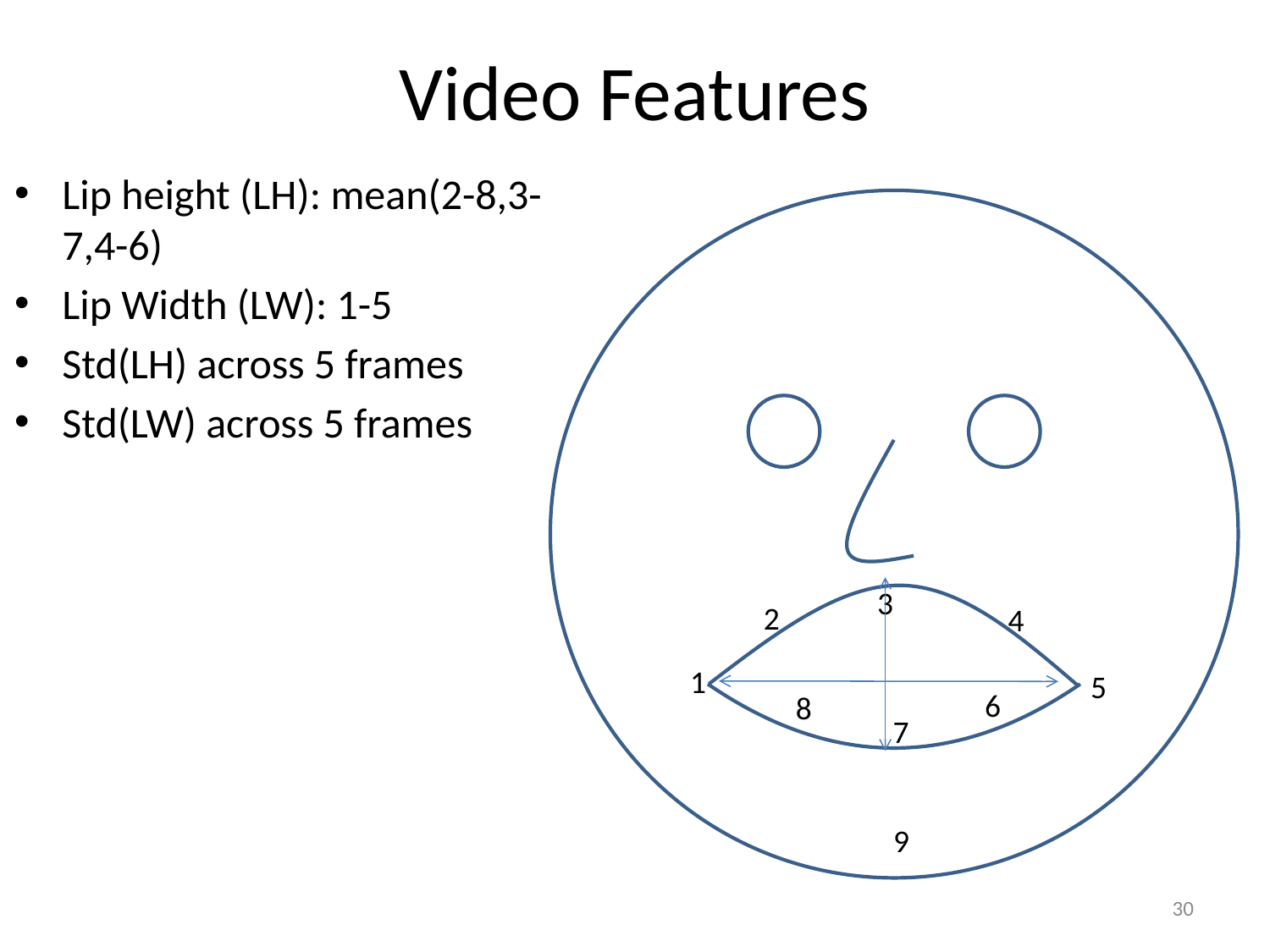

# Video Features
Lip height (LH): mean(2-8,3-7,4-6)
Lip Width (LW): 1-5
Std(LH) across 5 frames
Std(LW) across 5 frames

3

2
4
1
5
6
8
7
9
30